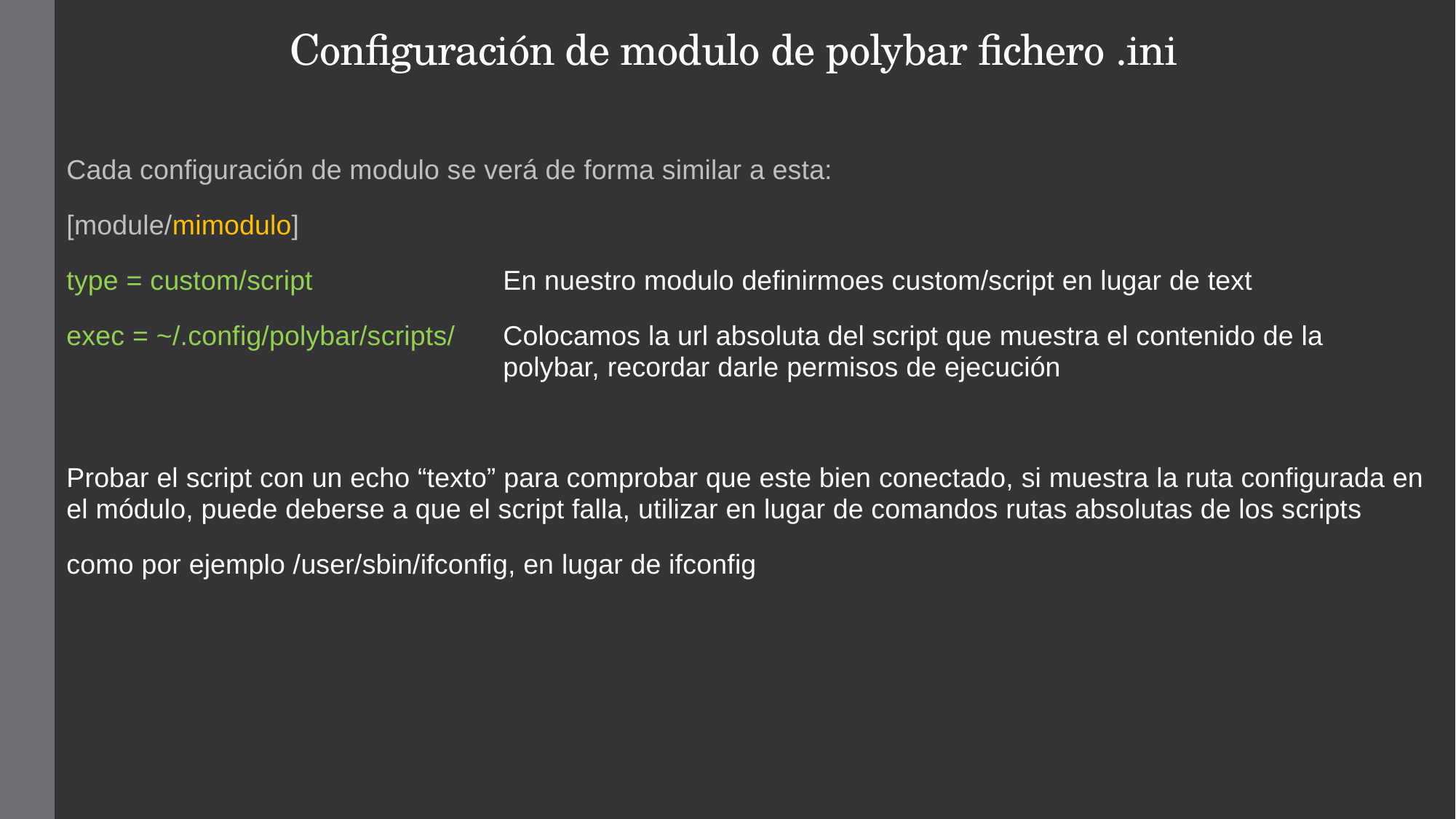

# Configuración de modulo de polybar fichero .ini

Cada configuración de modulo se verá de forma similar a esta:
[module/mimodulo]
type = custom/script		En nuestro modulo definirmoes custom/script en lugar de text
exec = ~/.config/polybar/scripts/	Colocamos la url absoluta del script que muestra el contenido de la 					polybar, recordar darle permisos de ejecución

Probar el script con un echo “texto” para comprobar que este bien conectado, si muestra la ruta configurada en el módulo, puede deberse a que el script falla, utilizar en lugar de comandos rutas absolutas de los scripts
como por ejemplo /user/sbin/ifconfig, en lugar de ifconfig